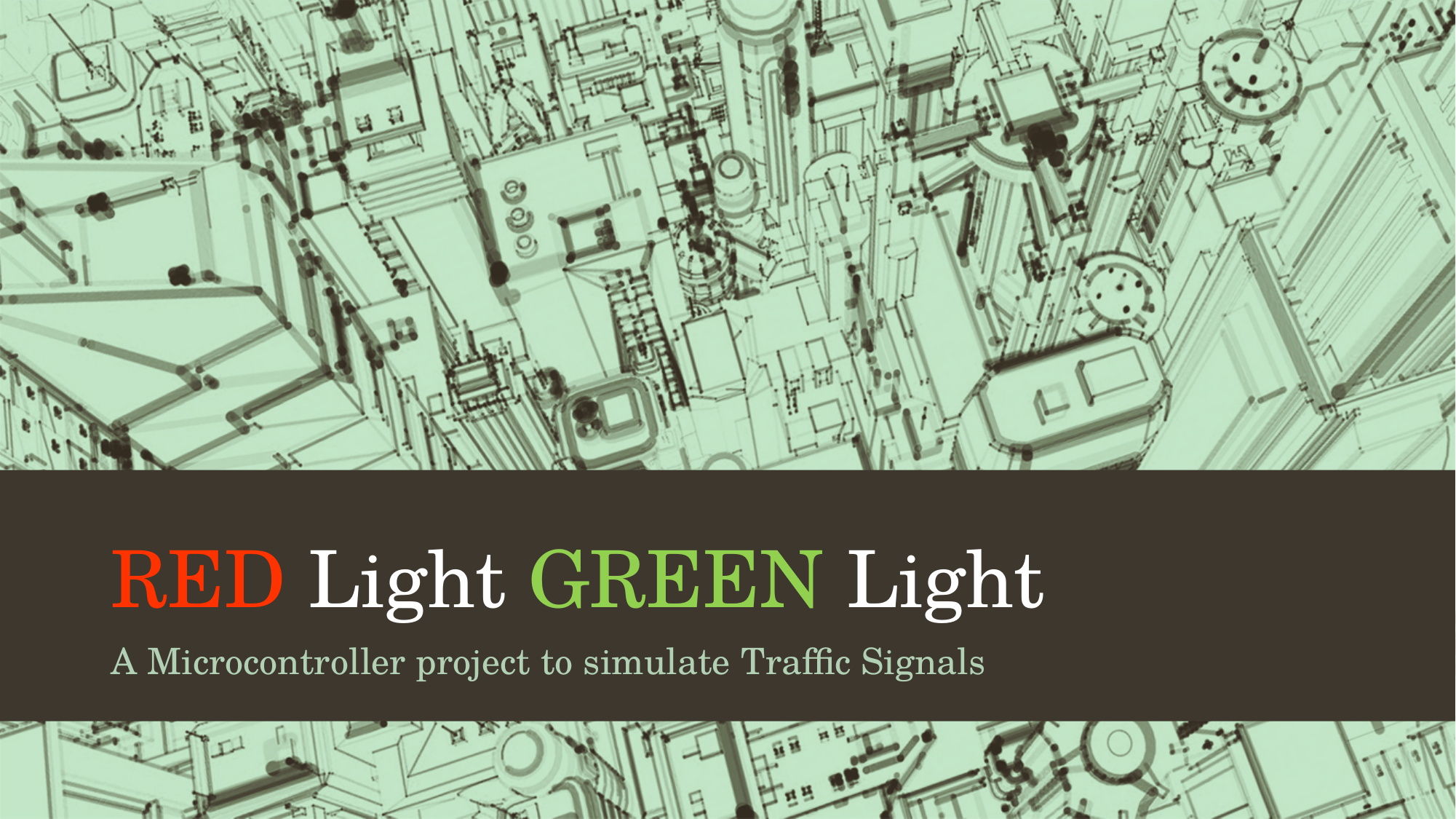

# RED Light GREEN Light
A Microcontroller project to simulate Traffic Signals